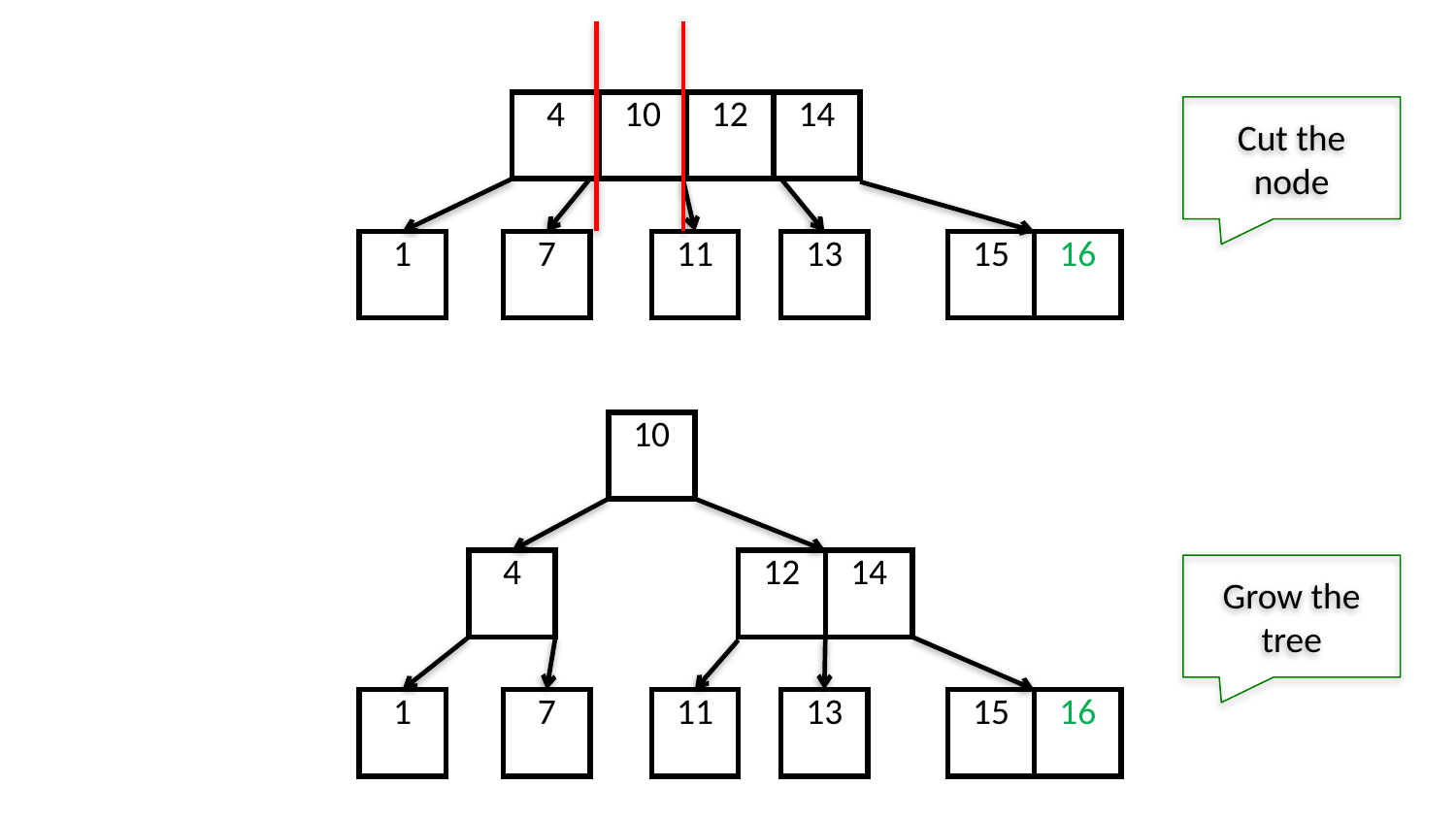

| 4 | 10 | 12 |
| --- | --- | --- |
| 14 |
| --- |
Cut the node
| 1 |
| --- |
| 7 |
| --- |
| 11 |
| --- |
| 13 |
| --- |
| 15 | 16 |
| --- | --- |
| 10 |
| --- |
| 4 |
| --- |
| 12 | 14 |
| --- | --- |
Grow the tree
| 1 |
| --- |
| 7 |
| --- |
| 11 |
| --- |
| 13 |
| --- |
| 15 | 16 |
| --- | --- |